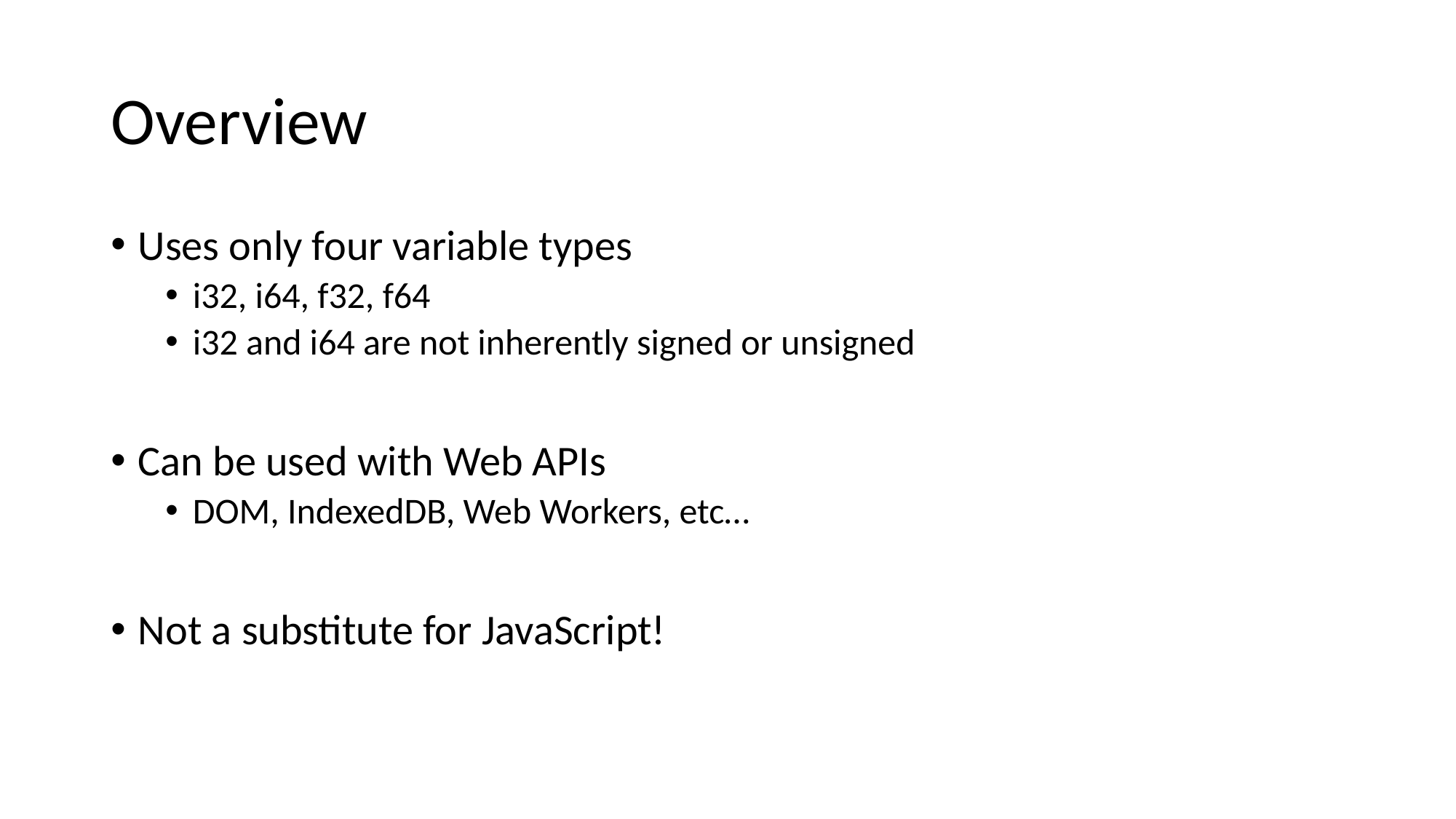

# Overview
Uses only four variable types
i32, i64, f32, f64
i32 and i64 are not inherently signed or unsigned

Can be used with Web APIs
DOM, IndexedDB, Web Workers, etc…

Not a substitute for JavaScript!